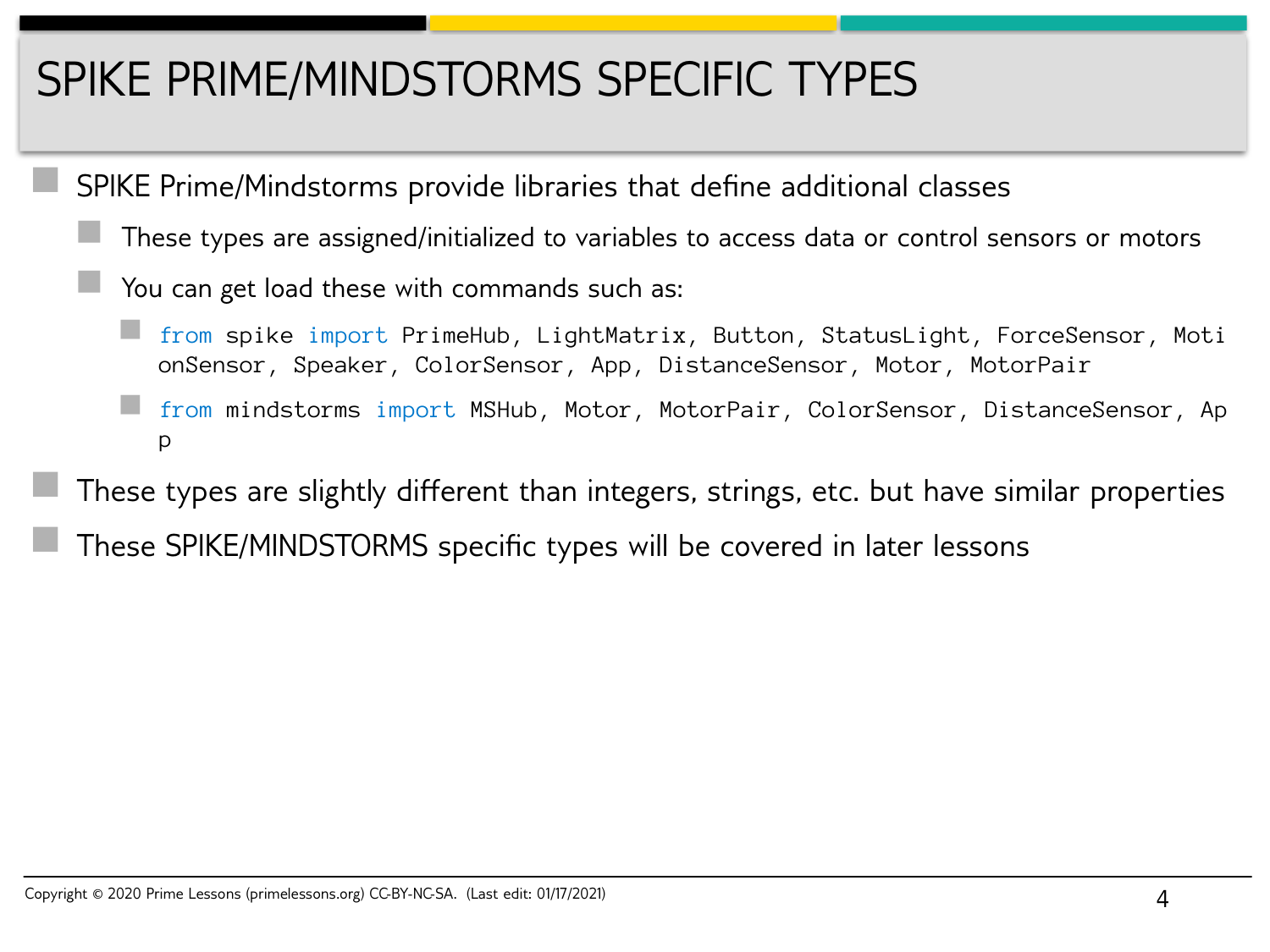

# SPIKE prime/MINDSTORMS specific types
SPIKE Prime/Mindstorms provide libraries that define additional classes
These types are assigned/initialized to variables to access data or control sensors or motors
You can get load these with commands such as:
from spike import PrimeHub, LightMatrix, Button, StatusLight, ForceSensor, MotionSensor, Speaker, ColorSensor, App, DistanceSensor, Motor, MotorPair
from mindstorms import MSHub, Motor, MotorPair, ColorSensor, DistanceSensor, App
These types are slightly different than integers, strings, etc. but have similar properties
These SPIKE/MINDSTORMS specific types will be covered in later lessons

4
Copyright © 2020 Prime Lessons (primelessons.org) CC-BY-NC-SA.  (Last edit: 01/17/2021)